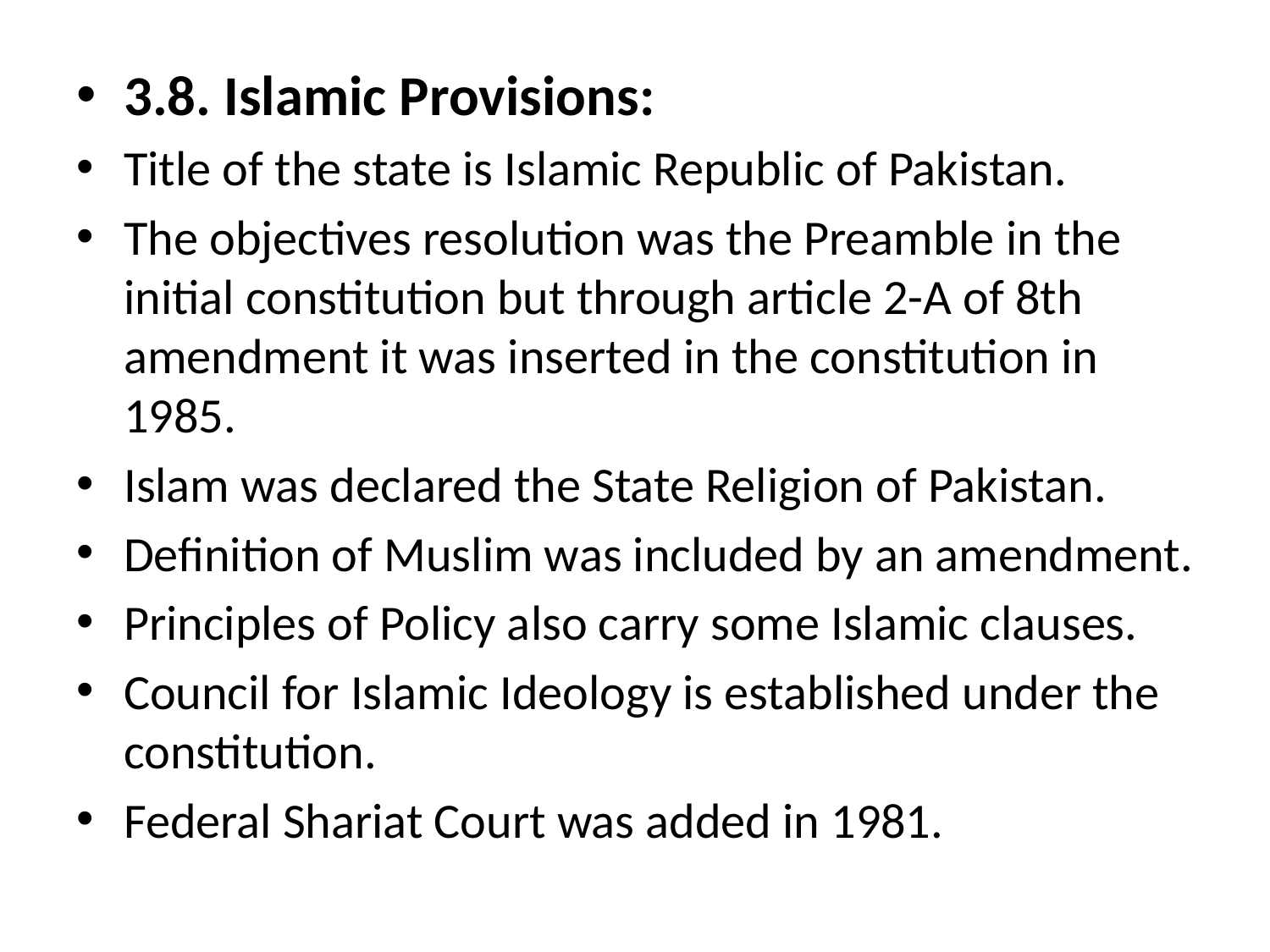

#
3.8. Islamic Provisions:
Title of the state is Islamic Republic of Pakistan.
The objectives resolution was the Preamble in the initial constitution but through article 2-A of 8th amendment it was inserted in the constitution in 1985.
Islam was declared the State Religion of Pakistan.
Definition of Muslim was included by an amendment.
Principles of Policy also carry some Islamic clauses.
Council for Islamic Ideology is established under the constitution.
Federal Shariat Court was added in 1981.